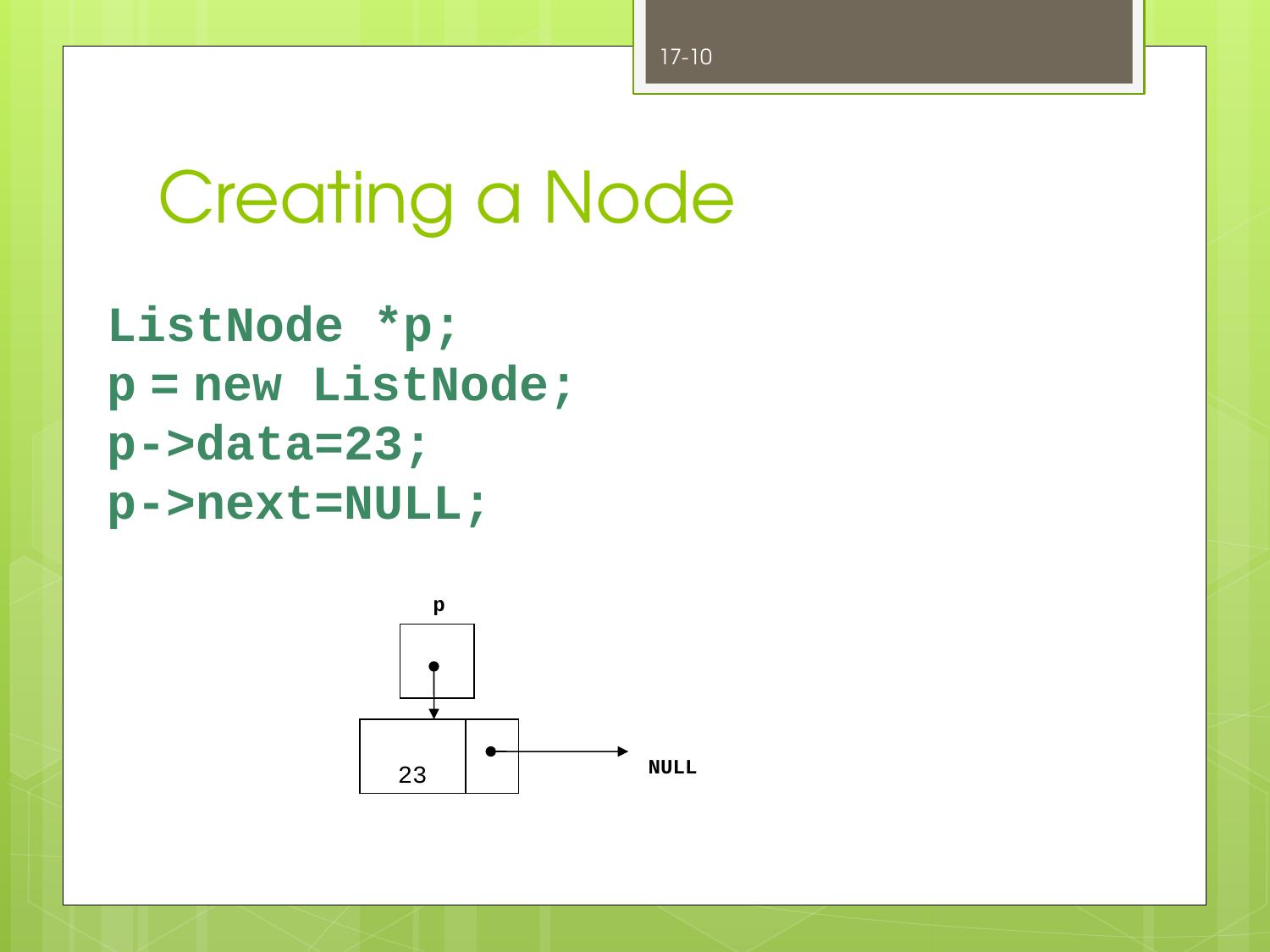

17-10
# Creating a Node
ListNode *p;
p = new ListNode;
p->data=23;
p->next=NULL;
p

NULL

23